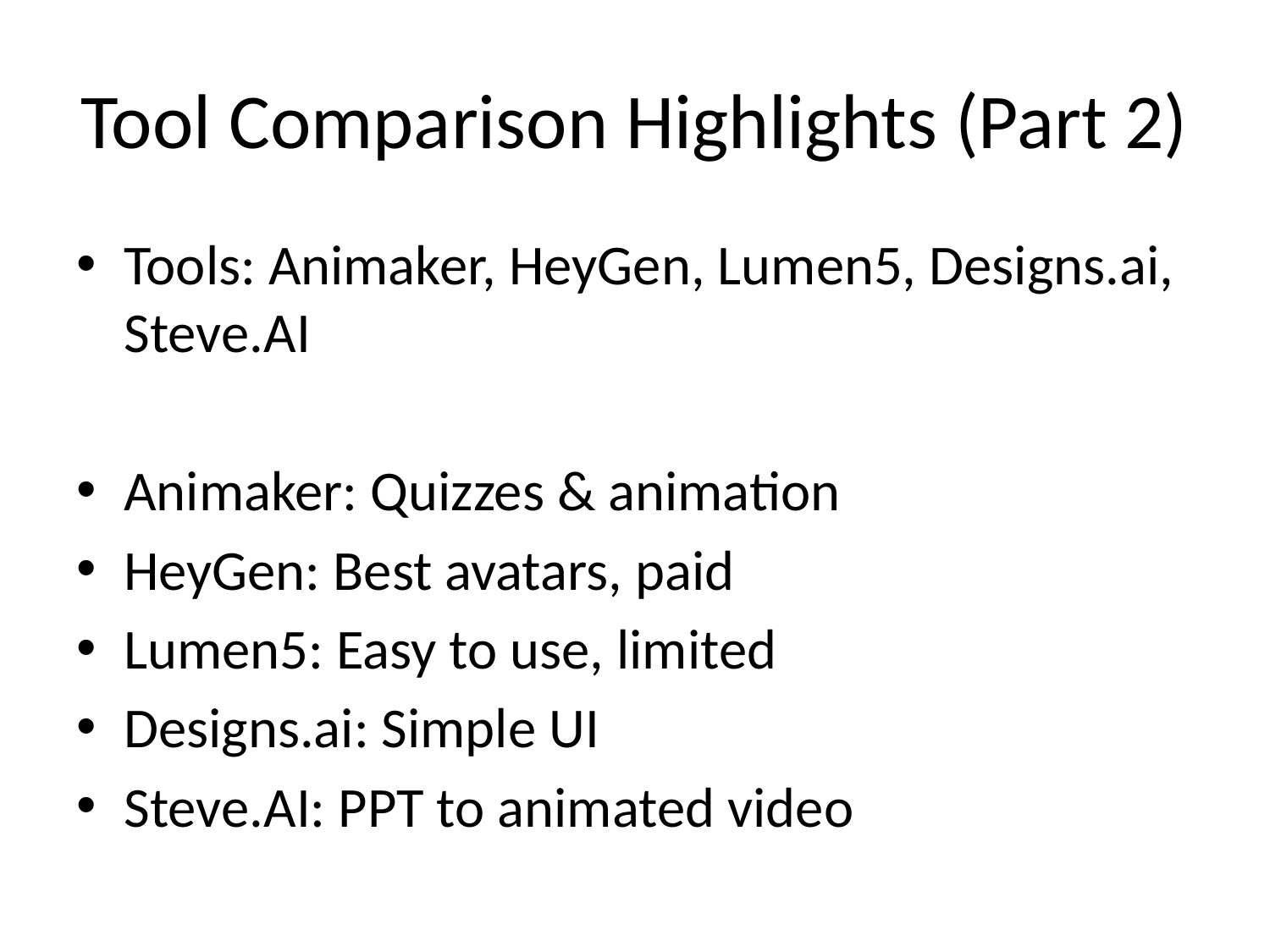

# Tool Comparison Highlights (Part 2)
Tools: Animaker, HeyGen, Lumen5, Designs.ai, Steve.AI

Animaker: Quizzes & animation
HeyGen: Best avatars, paid
Lumen5: Easy to use, limited
Designs.ai: Simple UI
Steve.AI: PPT to animated video